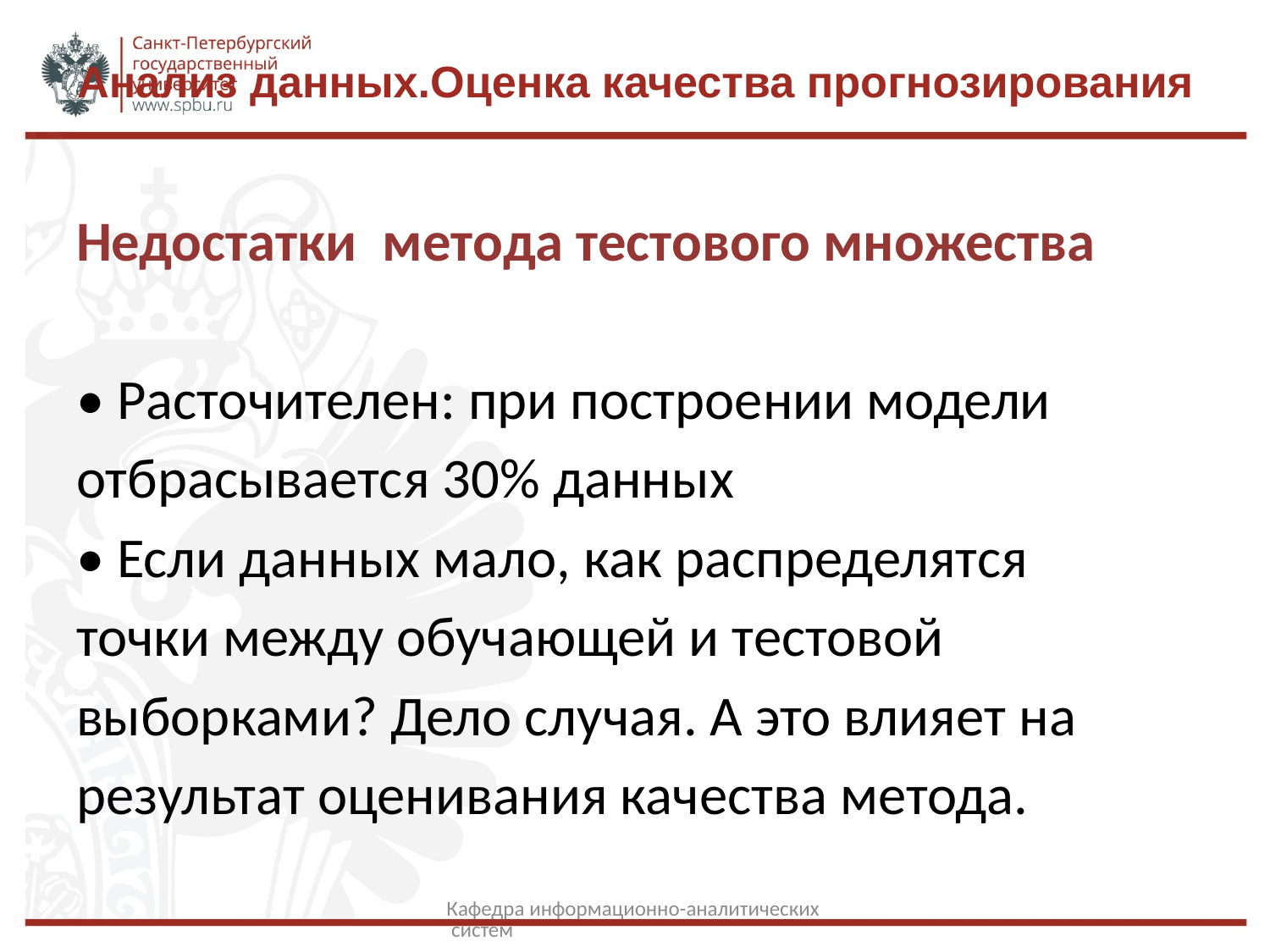

# Анализ данных.Оценка качества прогнозирования
Недостатки  метода тестового множества

• Расточителен: при построении модели
отбрасывается 30% данных
• Если данных мало, как распределятся
точки между обучающей и тестовой
выборками? Дело случая. А это влияет на
результат оценивания качества метода.
Кафедра информационно-аналитических систем